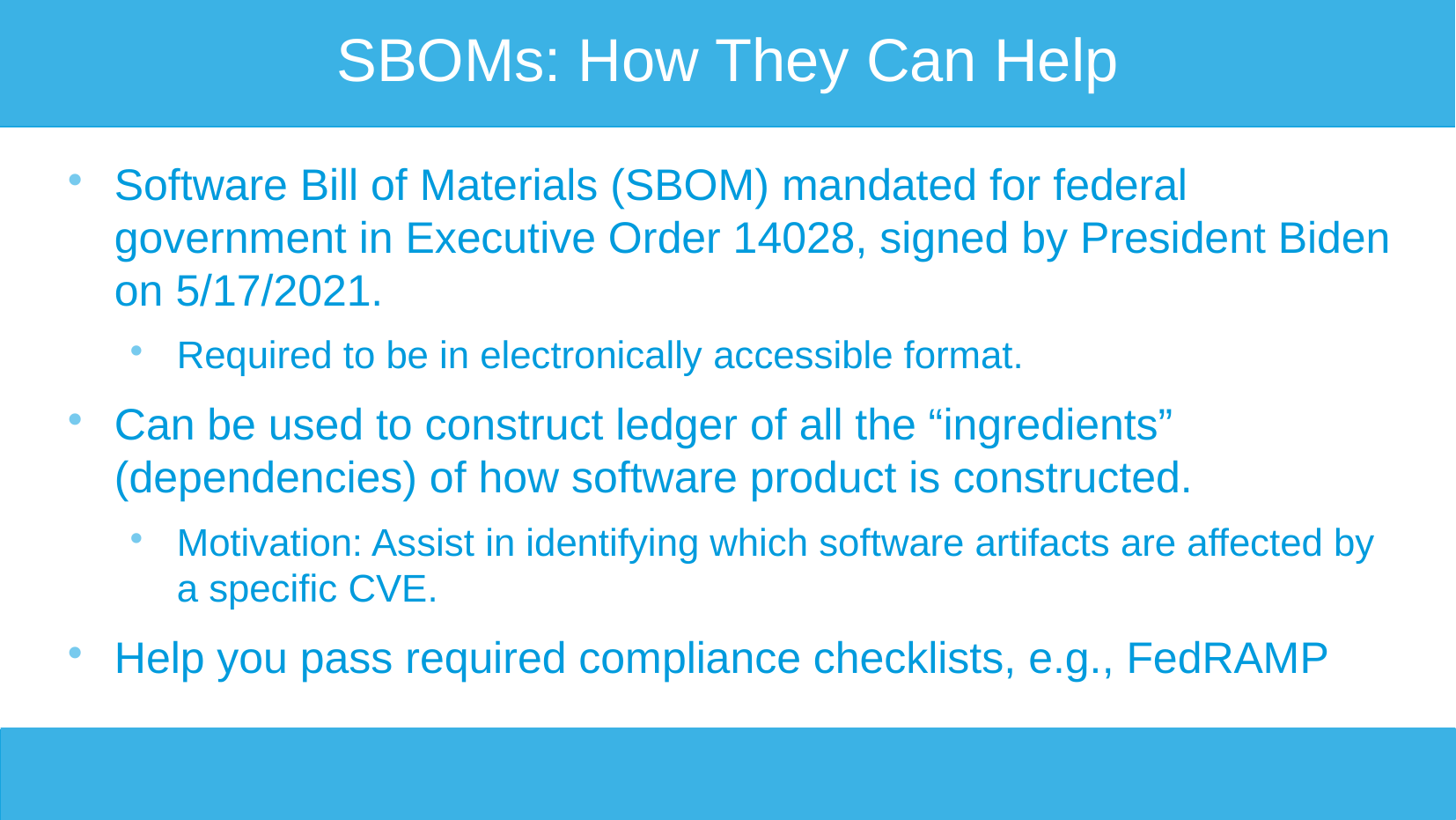

# SBOMs: How They Can Help
Software Bill of Materials (SBOM) mandated for federal government in Executive Order 14028, signed by President Biden on 5/17/2021.
Required to be in electronically accessible format.
Can be used to construct ledger of all the “ingredients” (dependencies) of how software product is constructed.
Motivation: Assist in identifying which software artifacts are affected by a specific CVE.
Help you pass required compliance checklists, e.g., FedRAMP